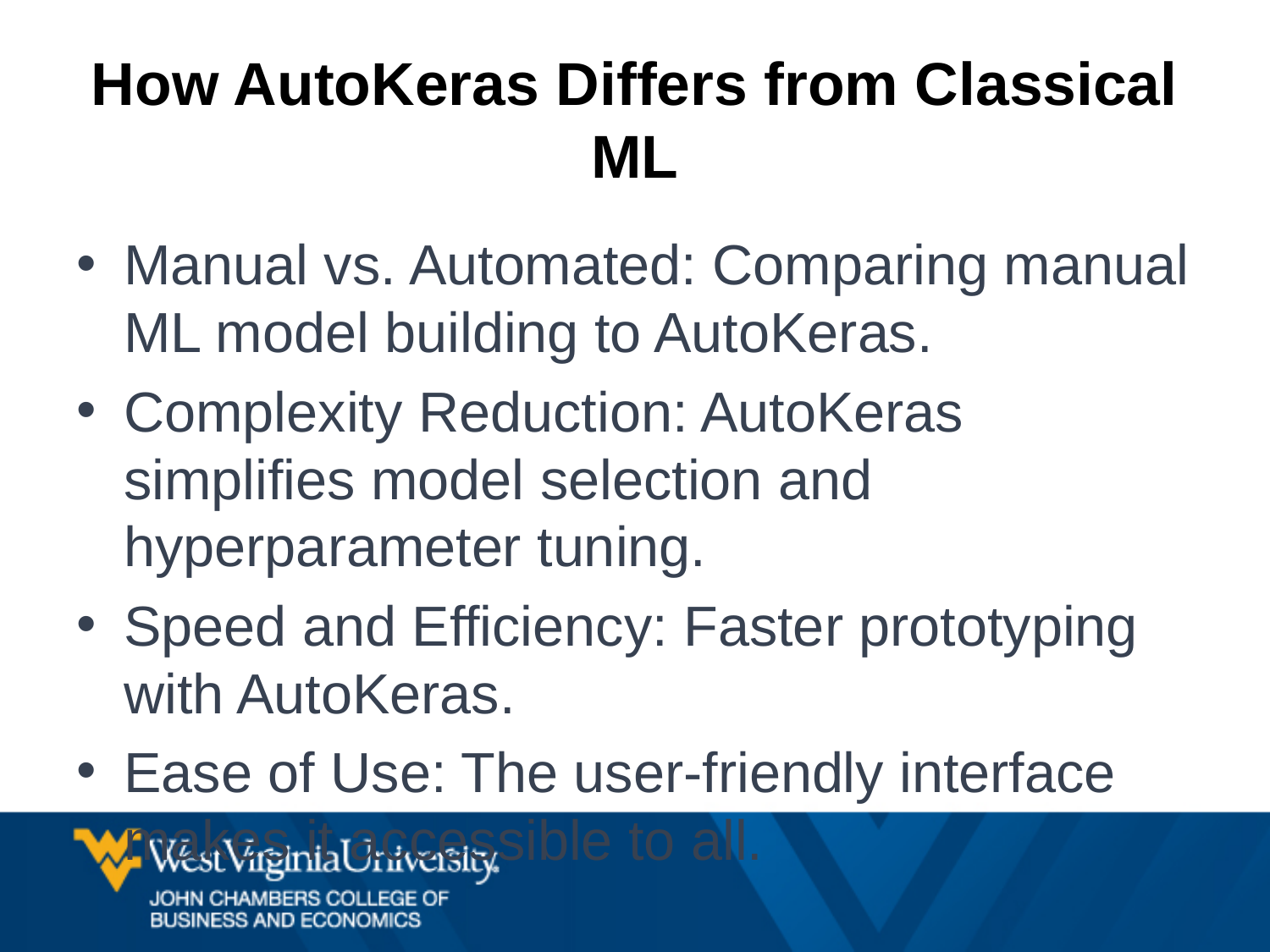

# How AutoKeras Differs from Classical ML
Manual vs. Automated: Comparing manual ML model building to AutoKeras.
Complexity Reduction: AutoKeras simplifies model selection and hyperparameter tuning.
Speed and Efficiency: Faster prototyping with AutoKeras.
Ease of Use: The user-friendly interface makes it accessible to all.